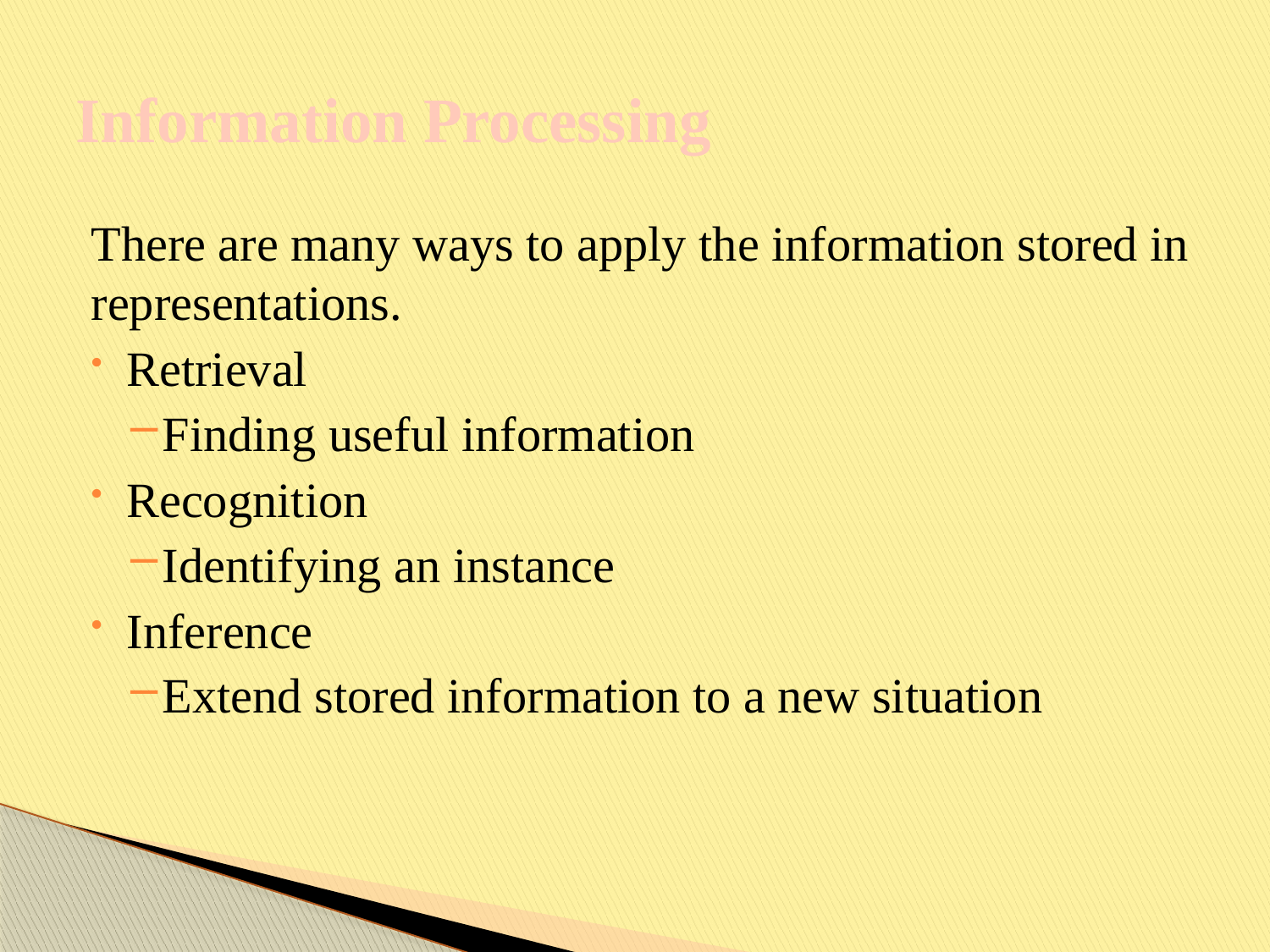

# Information Processing
There are many ways to apply the information stored in representations.
Retrieval
Finding useful information
Recognition
Identifying an instance
Inference
Extend stored information to a new situation